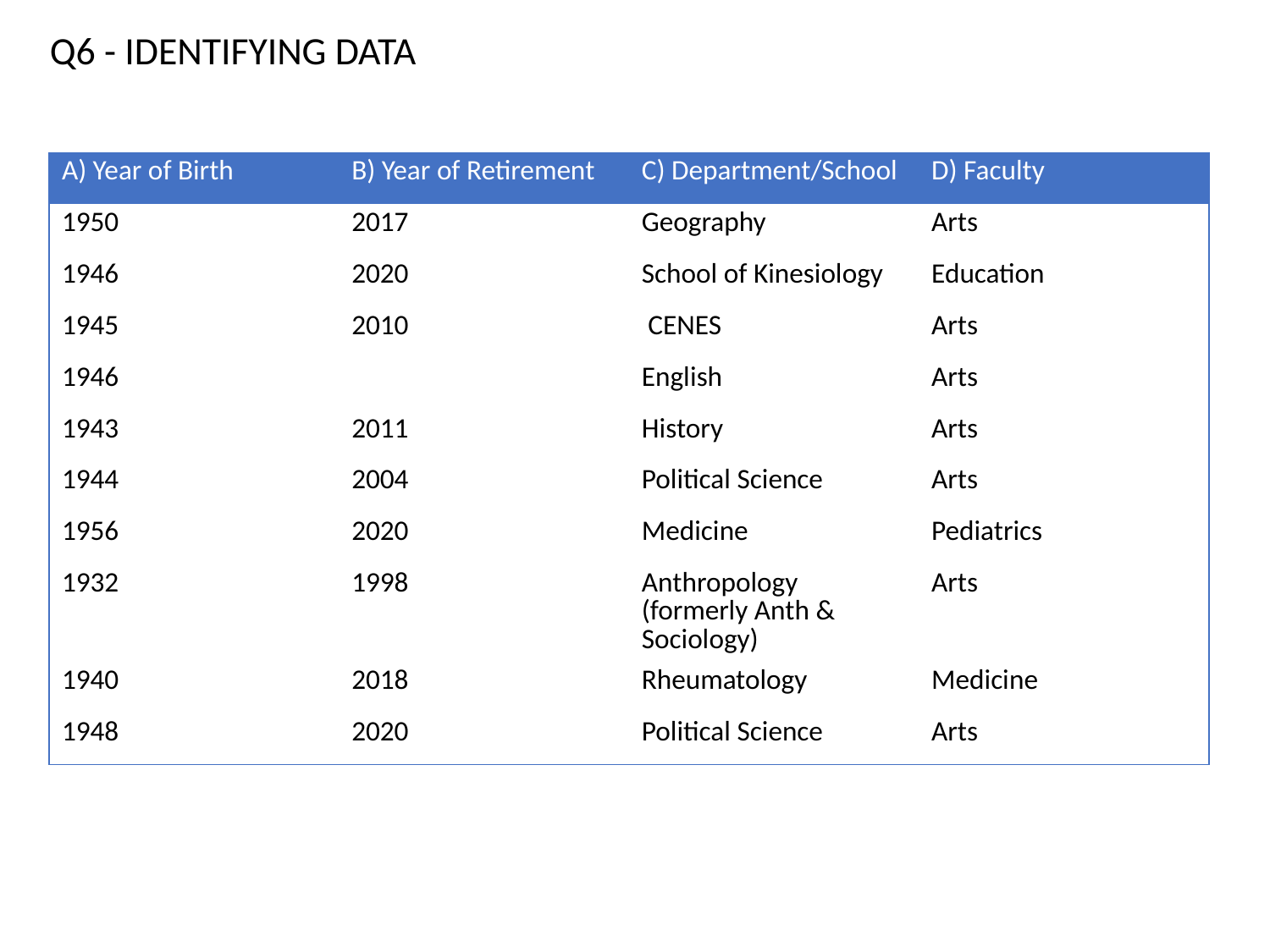

Q6 - IDENTIFYING DATA
| A) Year of Birth | B) Year of Retirement | C) Department/School | D) Faculty |
| --- | --- | --- | --- |
| 1950 | 2017 | Geography | Arts |
| 1946 | 2020 | School of Kinesiology | Education |
| 1945 | 2010 | CENES | Arts |
| 1946 |  | English | Arts |
| 1943 | 2011 | History | Arts |
| 1944 | 2004 | Political Science | Arts |
| 1956 | 2020 | Medicine | Pediatrics |
| 1932 | 1998 | Anthropology (formerly Anth & Sociology) | Arts |
| 1940 | 2018 | Rheumatology | Medicine |
| 1948 | 2020 | Political Science | Arts |